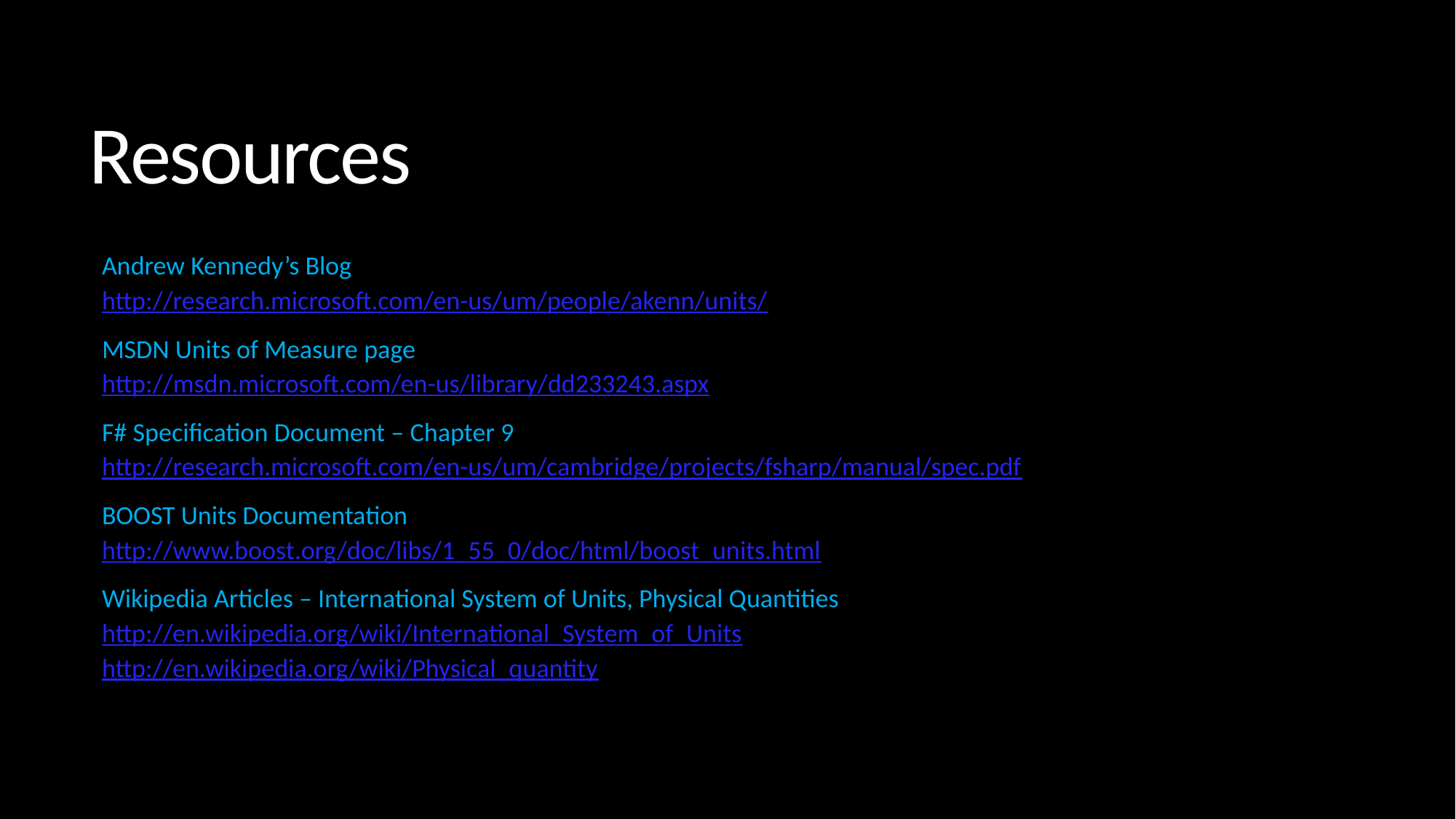

# Resources
Andrew Kennedy’s Blog
http://research.microsoft.com/en-us/um/people/akenn/units/
MSDN Units of Measure page
http://msdn.microsoft.com/en-us/library/dd233243.aspx
F# Specification Document – Chapter 9
http://research.microsoft.com/en-us/um/cambridge/projects/fsharp/manual/spec.pdf
BOOST Units Documentation
http://www.boost.org/doc/libs/1_55_0/doc/html/boost_units.html
Wikipedia Articles – International System of Units, Physical Quantities
http://en.wikipedia.org/wiki/International_System_of_Units
http://en.wikipedia.org/wiki/Physical_quantity